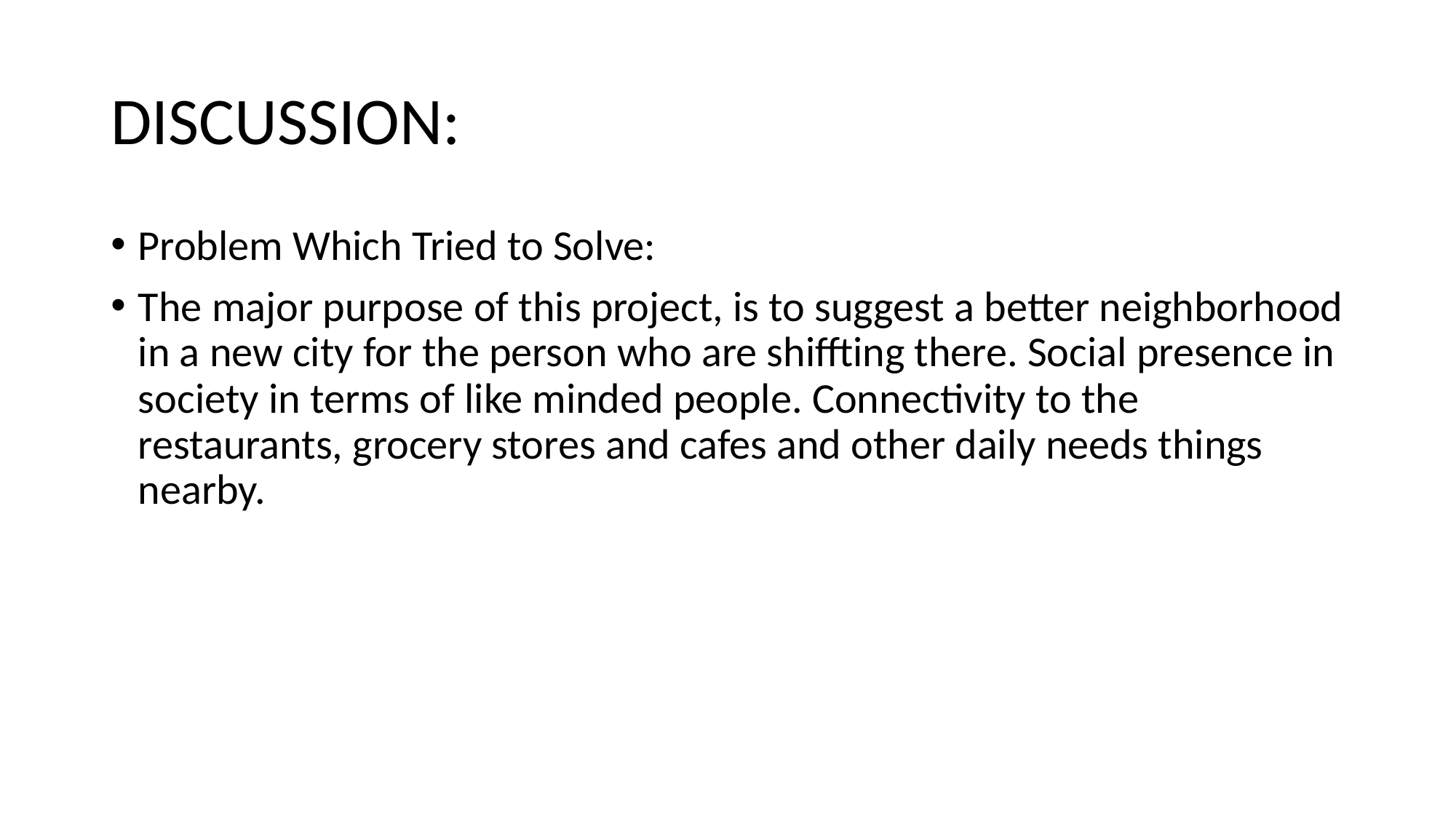

# DISCUSSION:
Problem Which Tried to Solve:
The major purpose of this project, is to suggest a better neighborhood in a new city for the person who are shiffting there. Social presence in society in terms of like minded people. Connectivity to the restaurants, grocery stores and cafes and other daily needs things nearby.